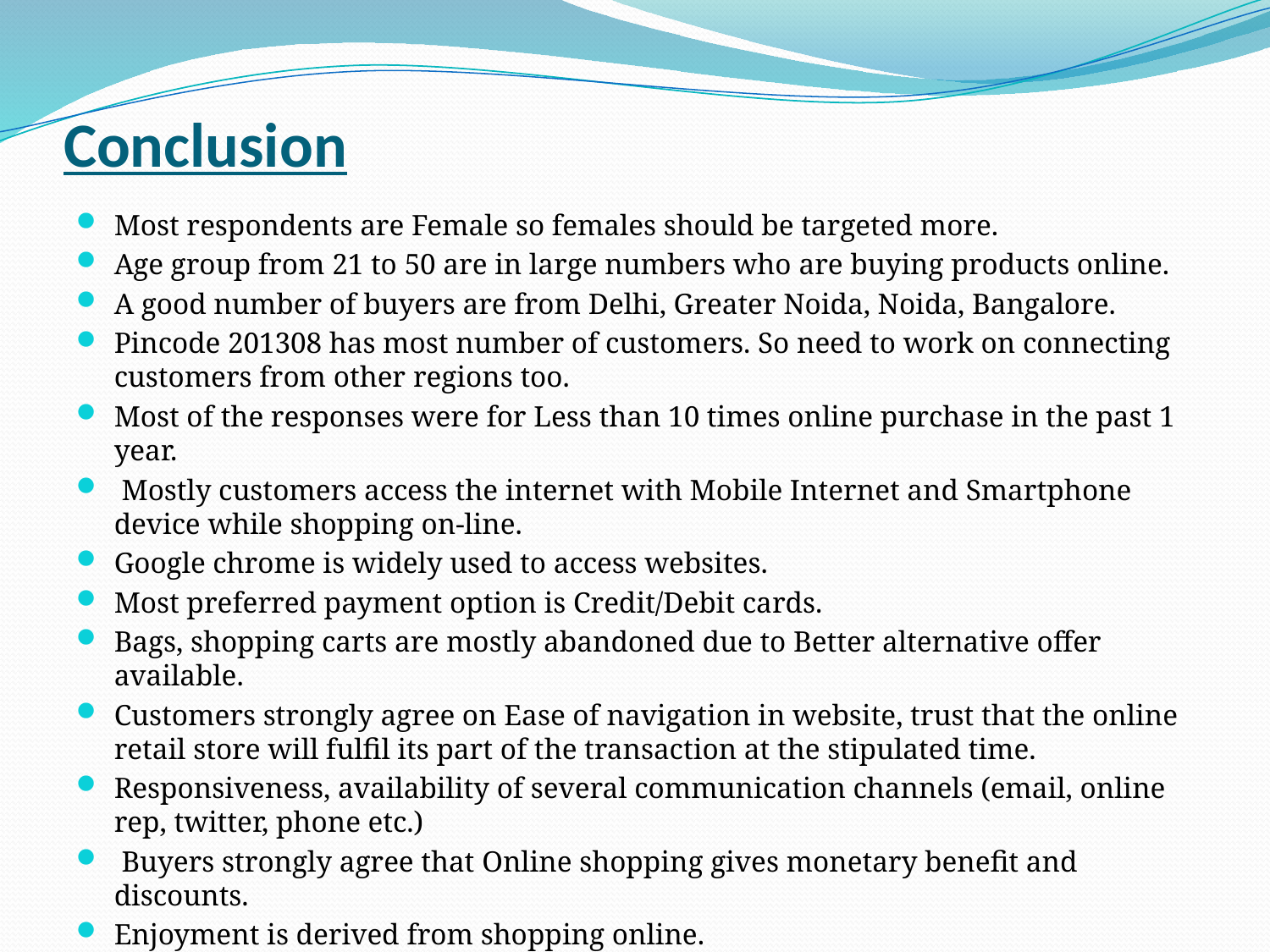

# Conclusion
Most respondents are Female so females should be targeted more.
Age group from 21 to 50 are in large numbers who are buying products online.
A good number of buyers are from Delhi, Greater Noida, Noida, Bangalore.
Pincode 201308 has most number of customers. So need to work on connecting customers from other regions too.
Most of the responses were for Less than 10 times online purchase in the past 1 year.
 Mostly customers access the internet with Mobile Internet and Smartphone device while shopping on-line.
Google chrome is widely used to access websites.
Most preferred payment option is Credit/Debit cards.
Bags, shopping carts are mostly abandoned due to Better alternative offer available.
Customers strongly agree on Ease of navigation in website, trust that the online retail store will fulfil its part of the transaction at the stipulated time.
Responsiveness, availability of several communication channels (email, online rep, twitter, phone etc.)
 Buyers strongly agree that Online shopping gives monetary benefit and discounts.
Enjoyment is derived from shopping online.